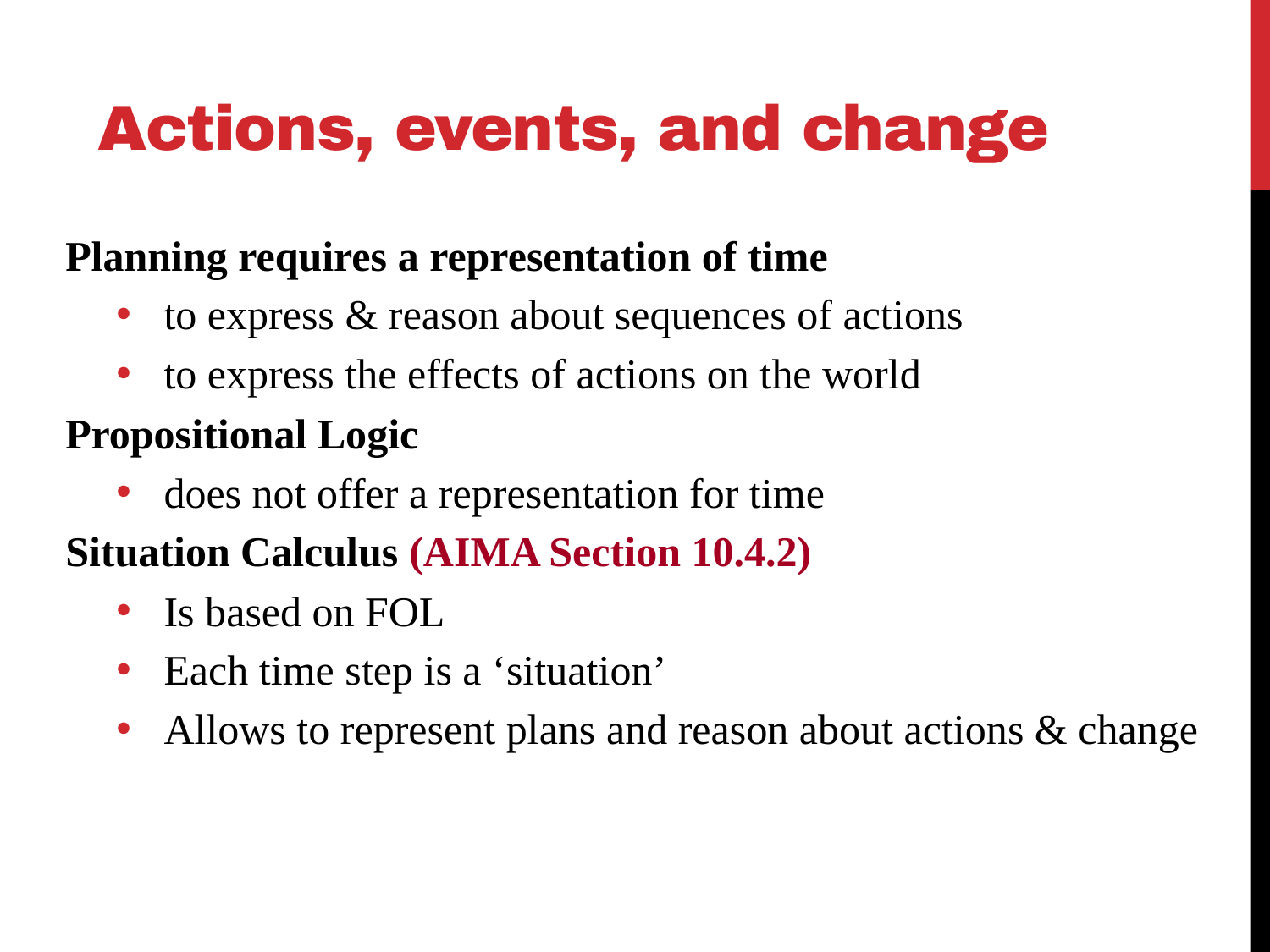

# Actions, events, and change
Planning requires a representation of time
to express & reason about sequences of actions
to express the effects of actions on the world
Propositional Logic
does not offer a representation for time
Situation Calculus (AIMA Section 10.4.2)
Is based on FOL
Each time step is a ‘situation’
Allows to represent plans and reason about actions & change